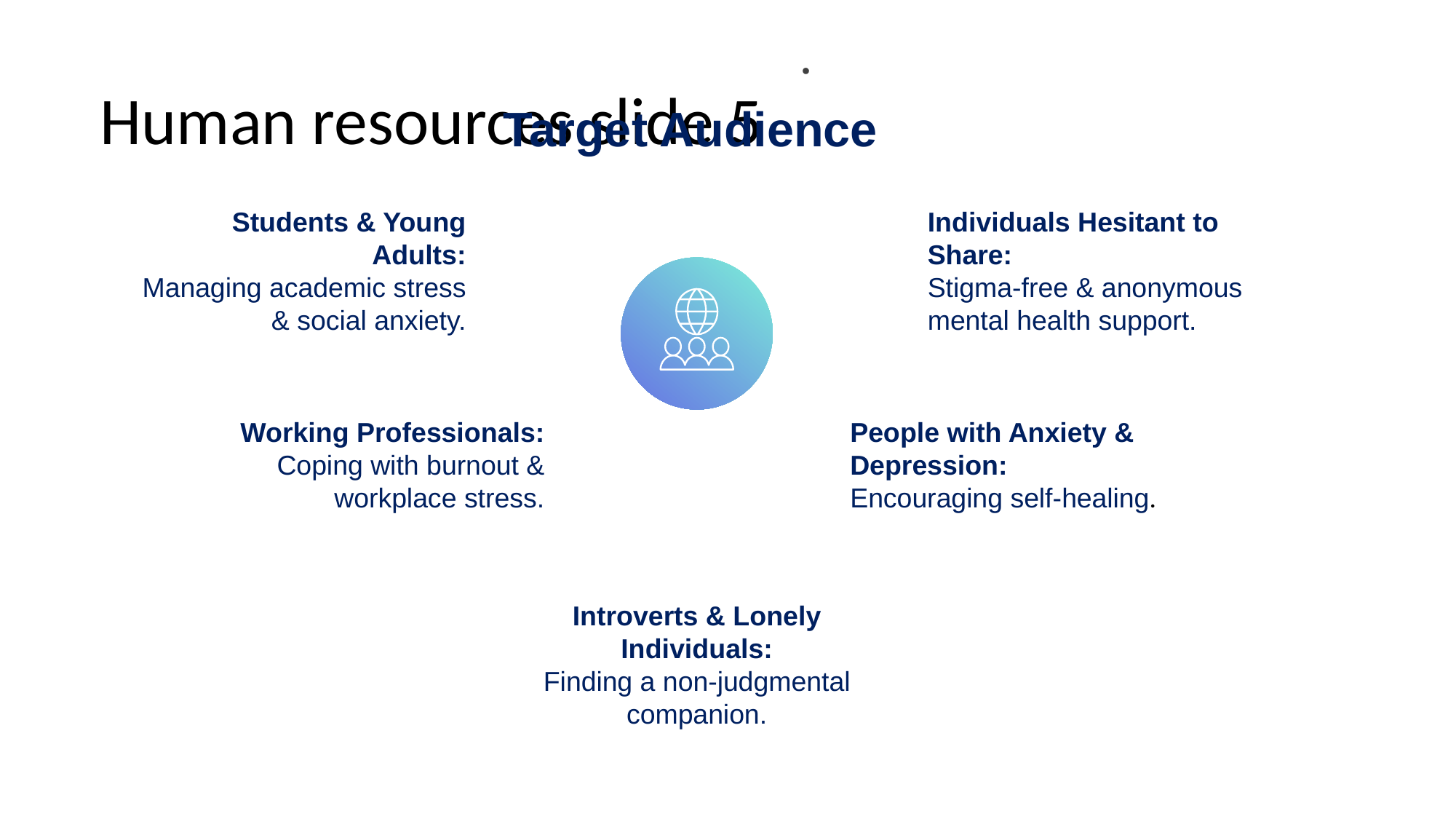

# Human resources slide 5

Target Audience
Students & Young Adults:
Managing academic stress & social anxiety.
Individuals Hesitant to Share:
Stigma-free & anonymous mental health support.

Working Professionals:
Coping with burnout & workplace stress.
People with Anxiety & Depression:
Encouraging self-healing.
Introverts & Lonely Individuals:
Finding a non-judgmental companion.